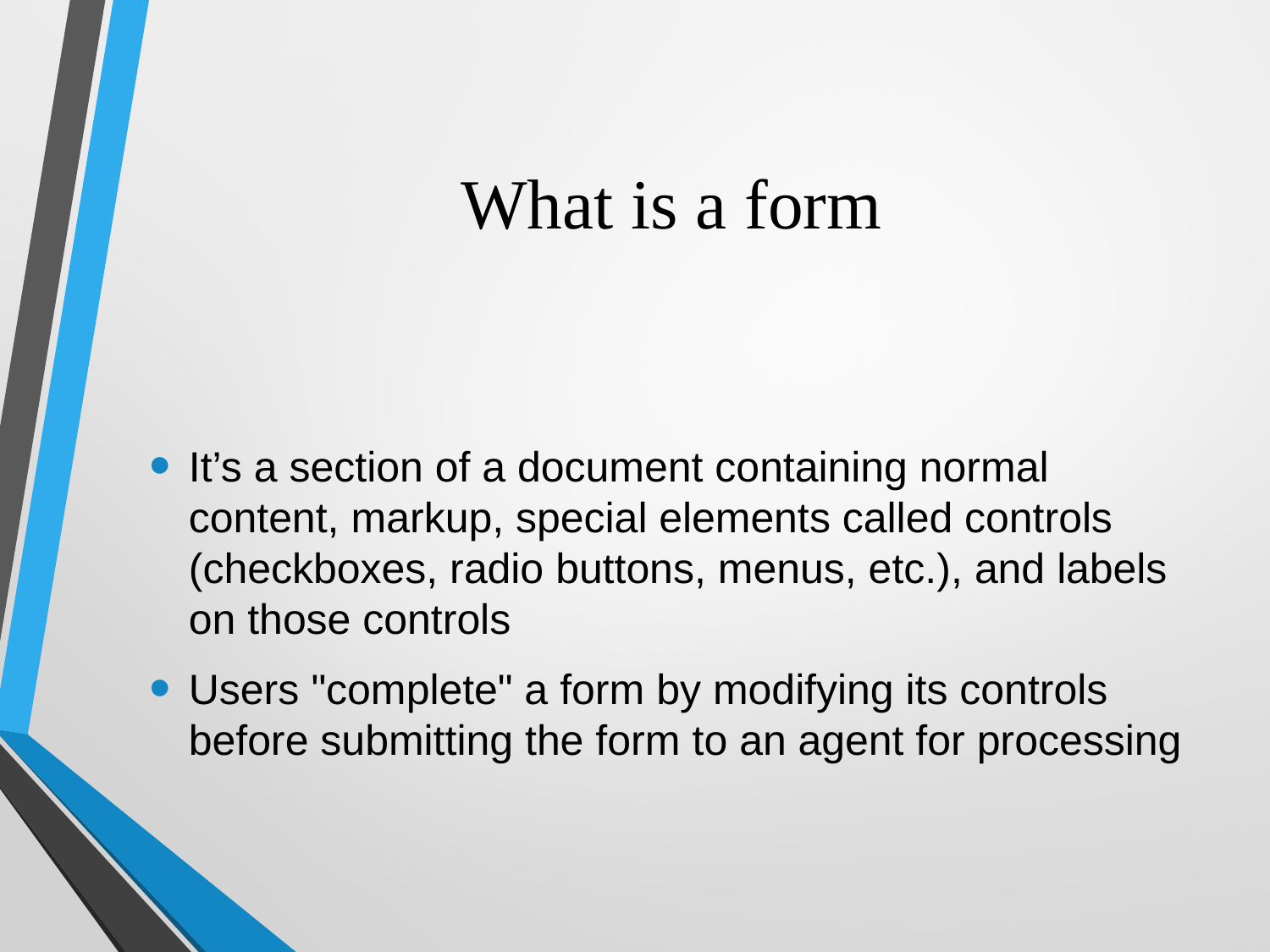

# What is a form
It’s a section of a document containing normal content, markup, special elements called controls (checkboxes, radio buttons, menus, etc.), and labels on those controls
Users "complete" a form by modifying its controls before submitting the form to an agent for processing